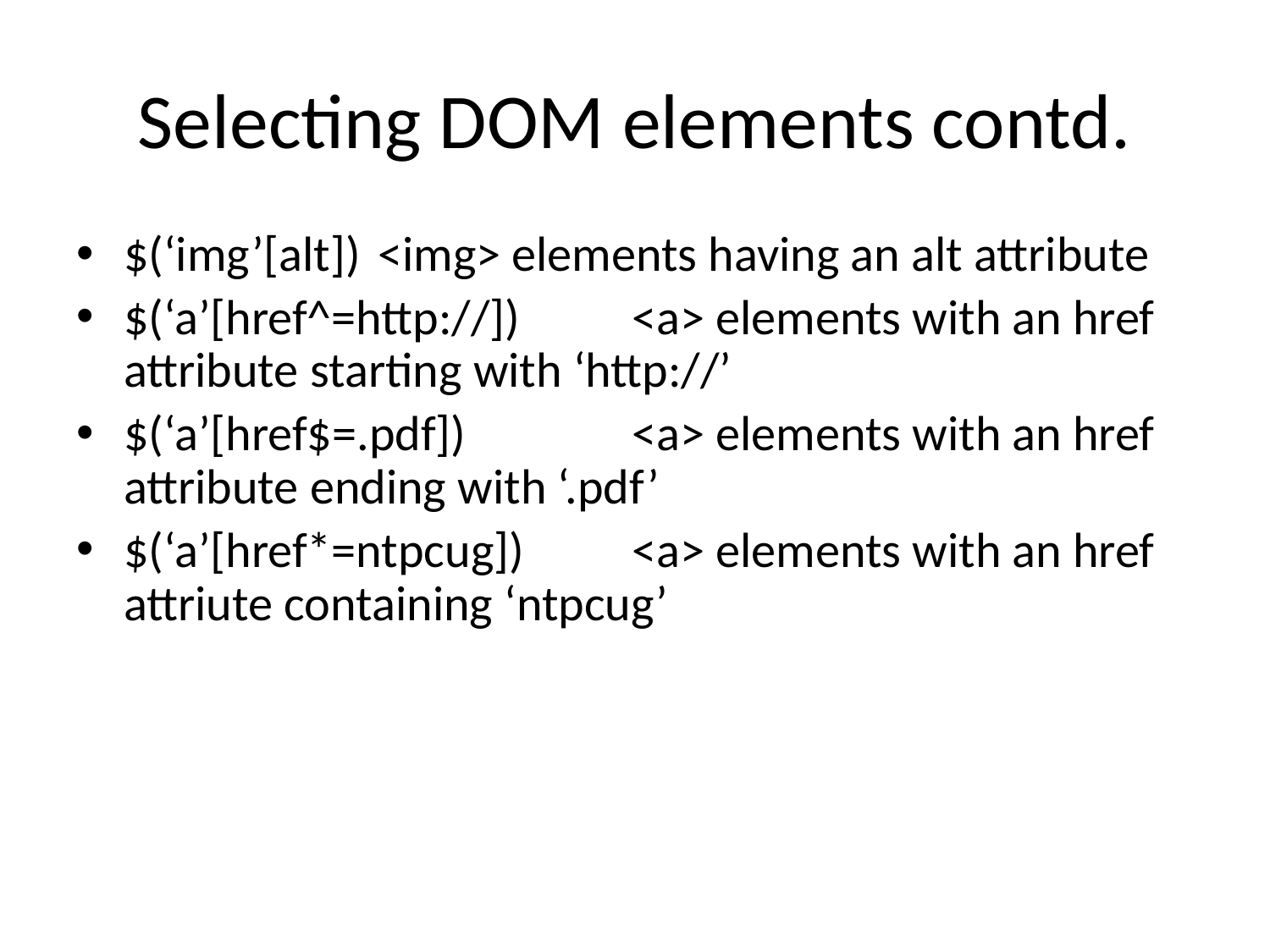

# Selecting DOM elements contd.
$(‘img’[alt])	<img> elements having an alt attribute
$(‘a’[href^=http://])	<a> elements with an href attribute starting with ‘http://’
$(‘a’[href$=.pdf])		<a> elements with an href attribute ending with ‘.pdf’
$(‘a’[href*=ntpcug])	<a> elements with an href attriute containing ‘ntpcug’